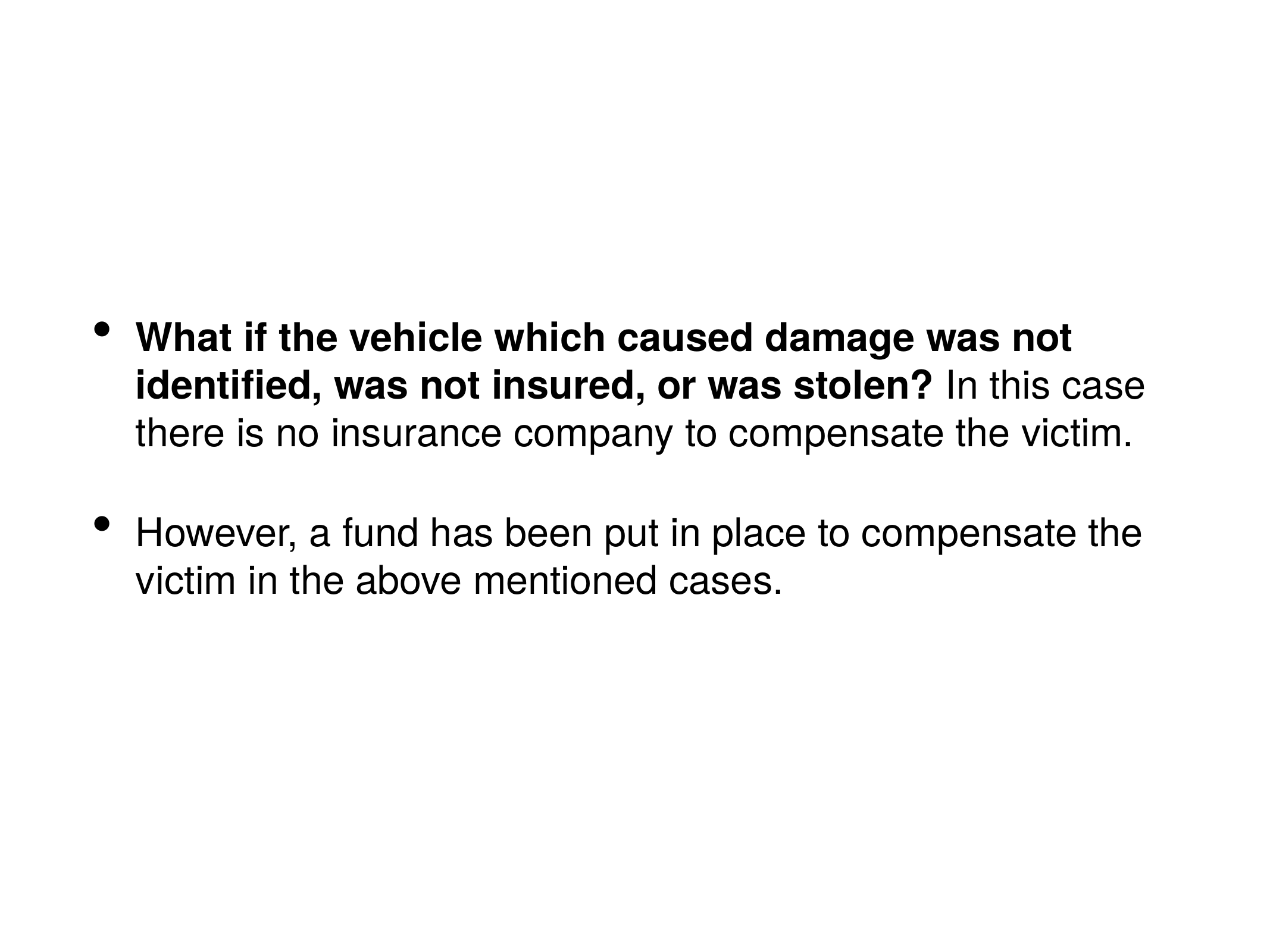

What if the vehicle which caused damage was not identified, was not insured, or was stolen? In this case there is no insurance company to compensate the victim.
However, a fund has been put in place to compensate the victim in the above mentioned cases.